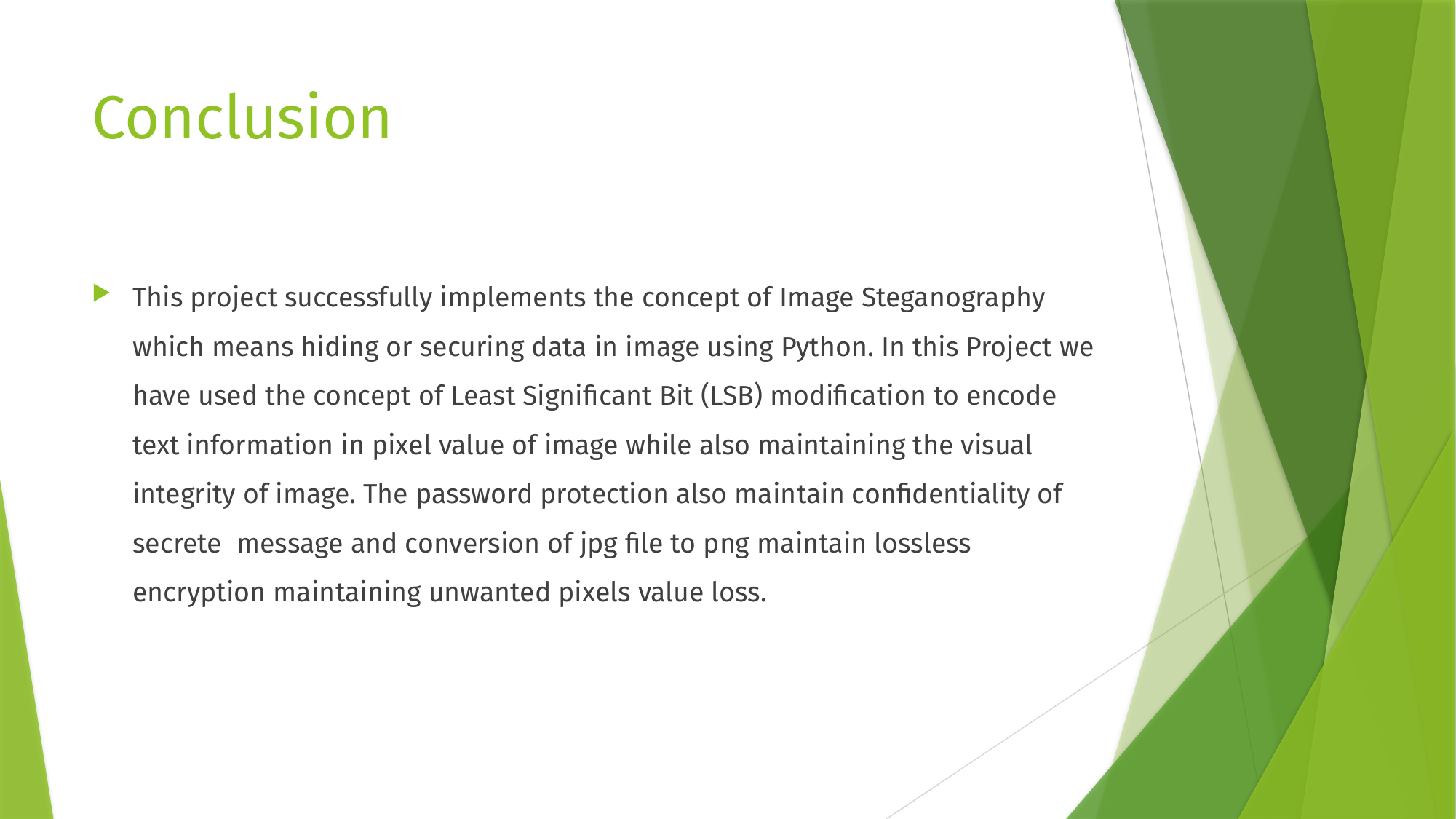

# Conclusion
This project successfully implements the concept of Image Steganography which means hiding or securing data in image using Python. In this Project we have used the concept of Least Significant Bit (LSB) modification to encode text information in pixel value of image while also maintaining the visual integrity of image. The password protection also maintain confidentiality of secrete  message and conversion of jpg file to png maintain lossless encryption maintaining unwanted pixels value loss.